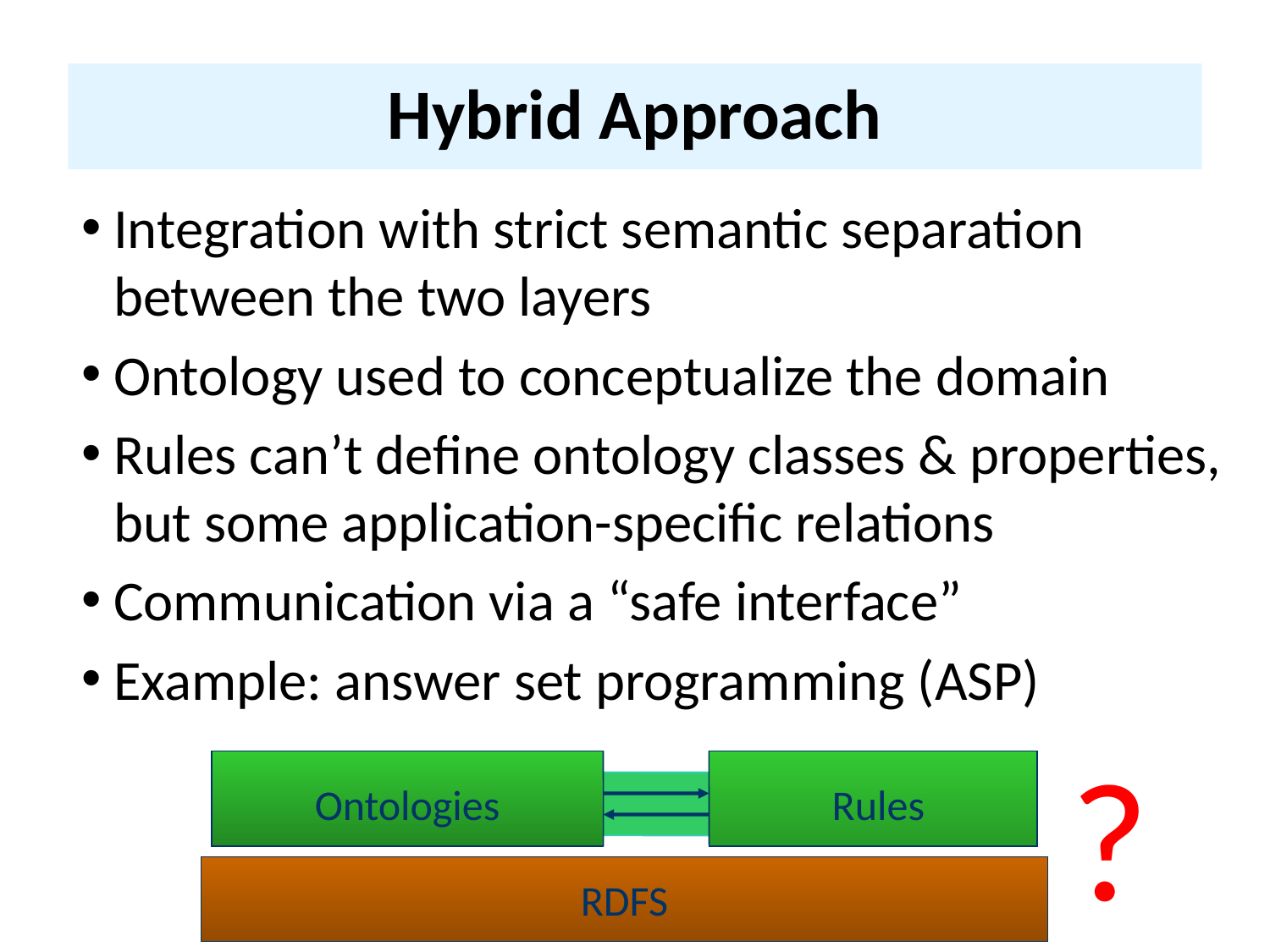

# Hybrid Approach
Integration with strict semantic separation between the two layers
Ontology used to conceptualize the domain
Rules can’t define ontology classes & properties, but some application-specific relations
Communication via a “safe interface”
Example: answer set programming (ASP)
?

Ontologies

Rules

RDFS